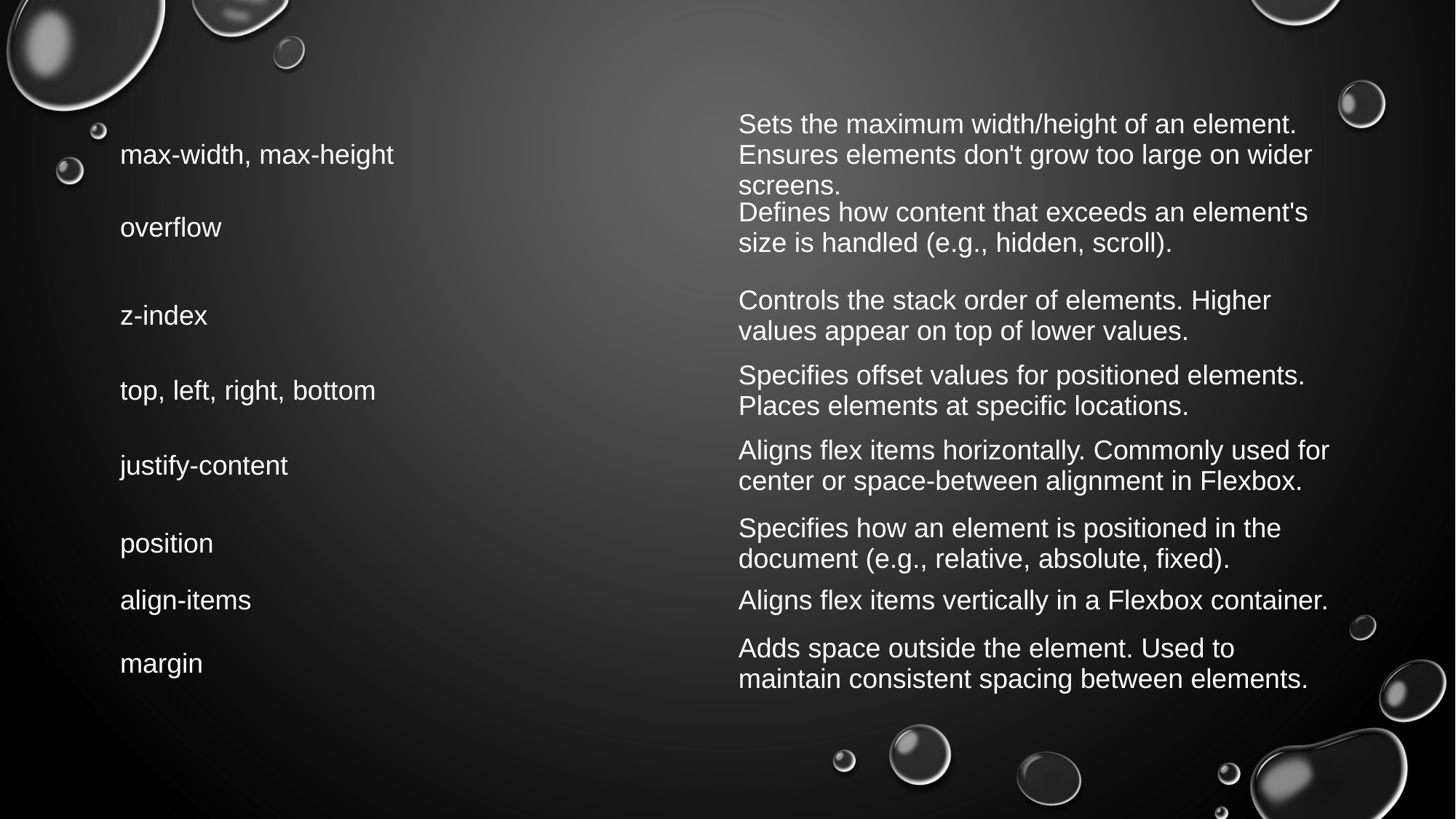

| max-width, max-height | Sets the maximum width/height of an element. Ensures elements don't grow too large on wider screens. |
| --- | --- |
| overflow | Defines how content that exceeds an element's size is handled (e.g., hidden, scroll). |
| --- | --- |
| z-index | Controls the stack order of elements. Higher values appear on top of lower values. |
| --- | --- |
| top, left, right, bottom | Specifies offset values for positioned elements. Places elements at specific locations. |
| --- | --- |
| justify-content | Aligns flex items horizontally. Commonly used for center or space-between alignment in Flexbox. |
| --- | --- |
| position | Specifies how an element is positioned in the document (e.g., relative, absolute, fixed). |
| --- | --- |
| align-items | Aligns flex items vertically in a Flexbox container. |
| --- | --- |
| margin | Adds space outside the element. Used to maintain consistent spacing between elements. |
| --- | --- |